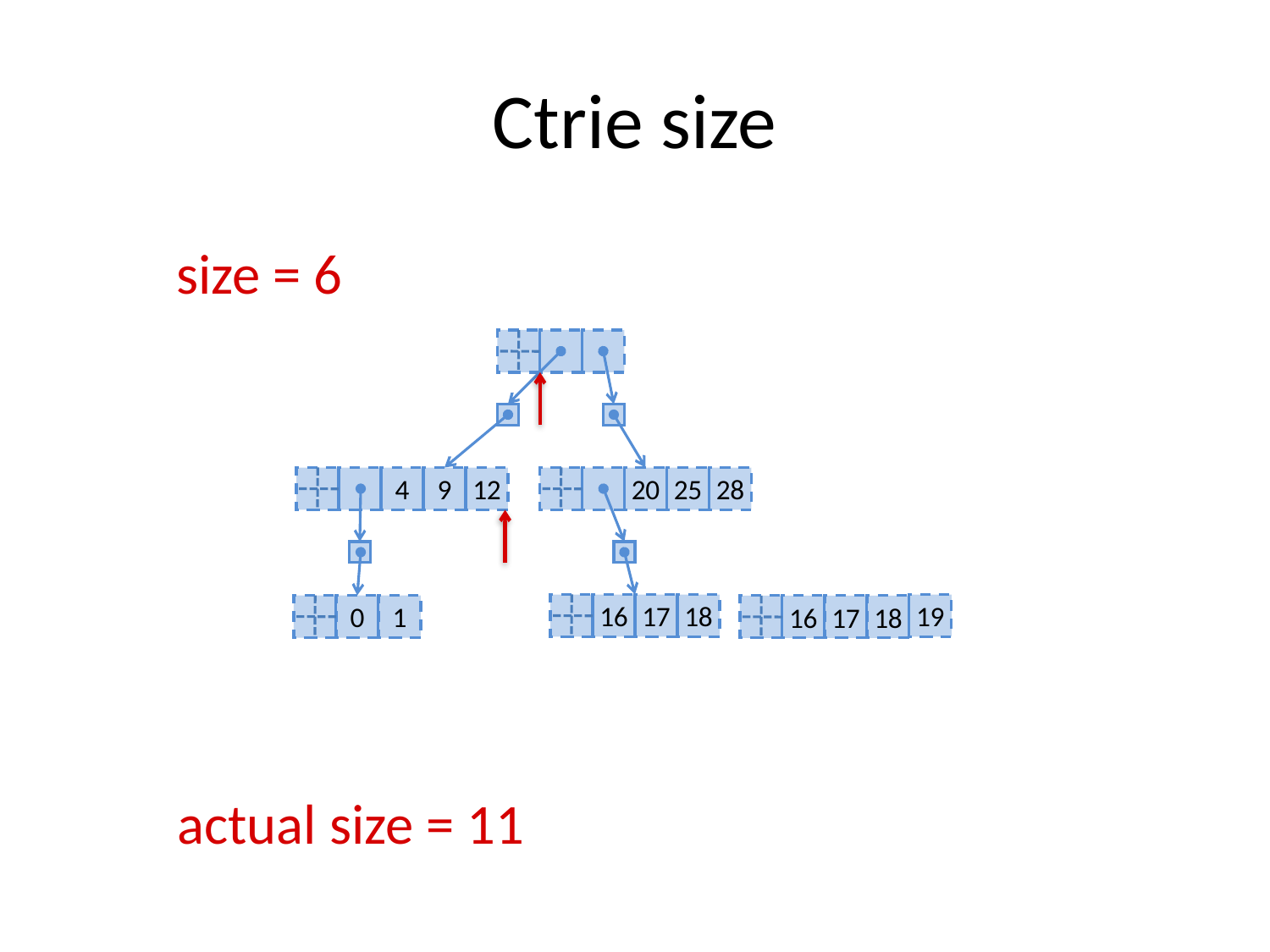

# Ctrie size
size = 6

4
9
12

20
25
28

16
17
18
19

0
1

16
17
18
actual size = 11